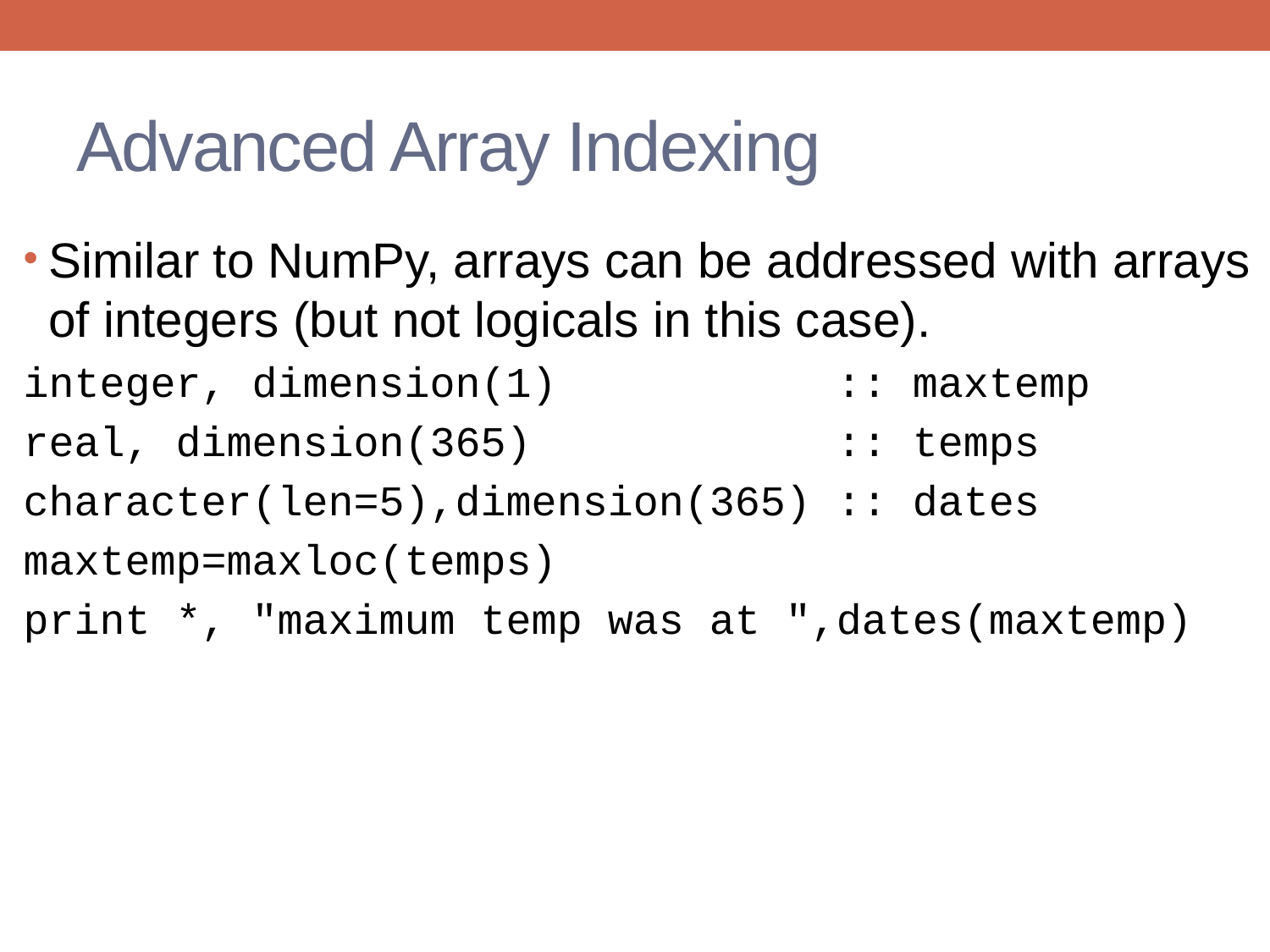

# Advanced Array Indexing
Similar to NumPy, arrays can be addressed with arrays of integers (but not logicals in this case).
integer, dimension(1)           :: maxtemp
real, dimension(365)            :: temps
character(len=5),dimension(365) :: dates
maxtemp=maxloc(temps)
print *, "maximum temp was at ",dates(maxtemp)